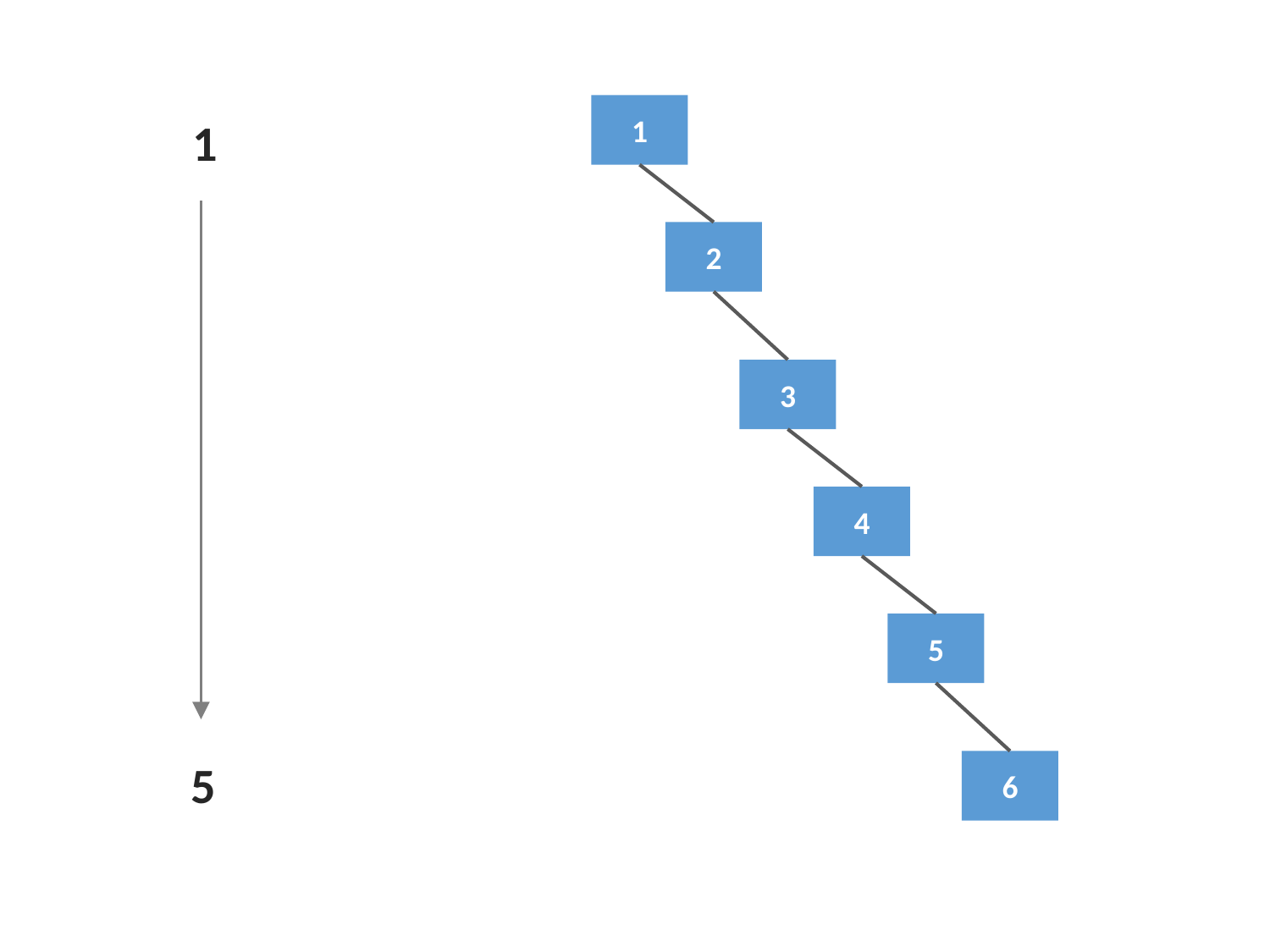

1
1
2
3
4
5
5
6